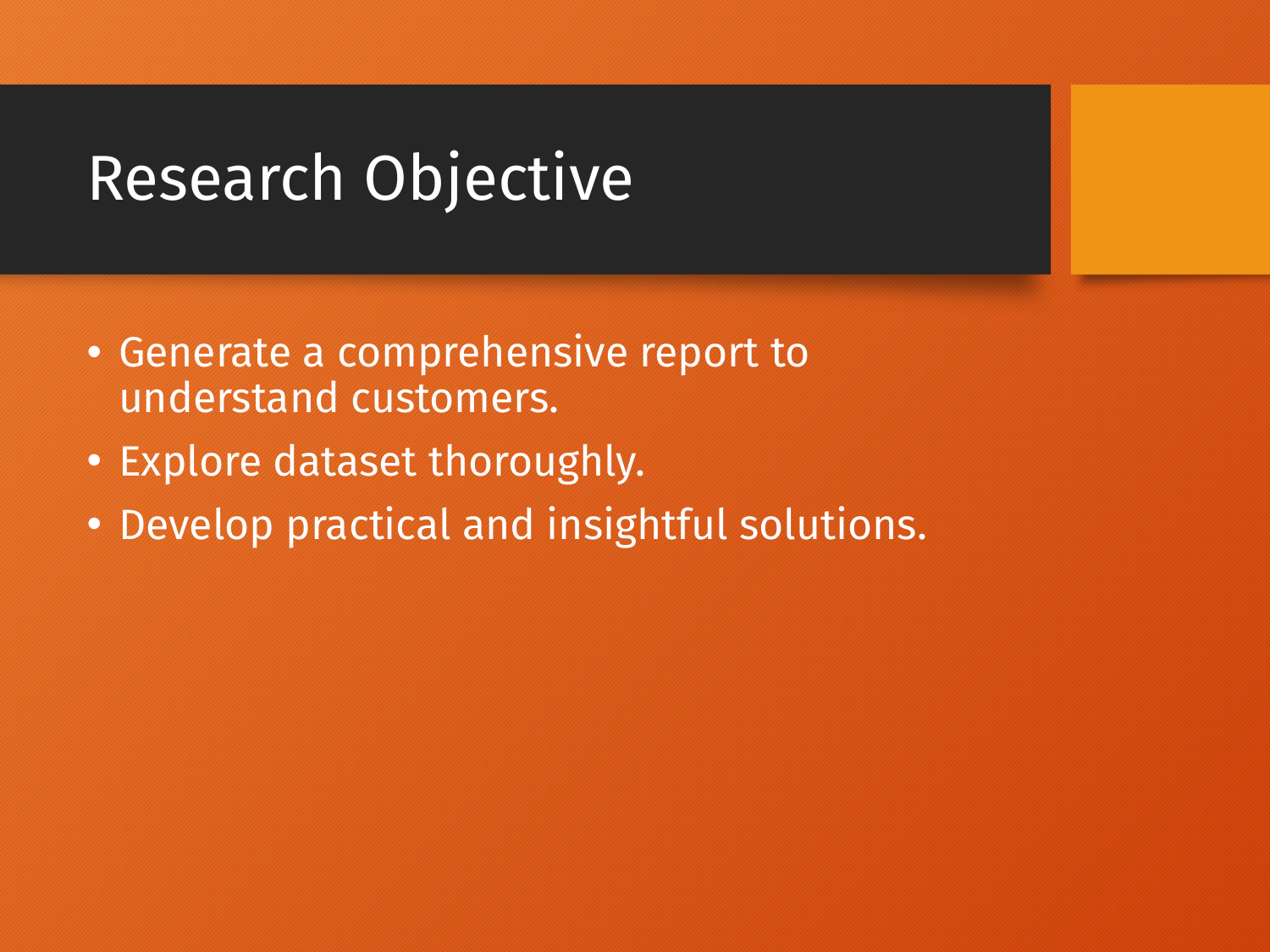

# Research Objective
Generate a comprehensive report to understand customers.
Explore dataset thoroughly.
Develop practical and insightful solutions.